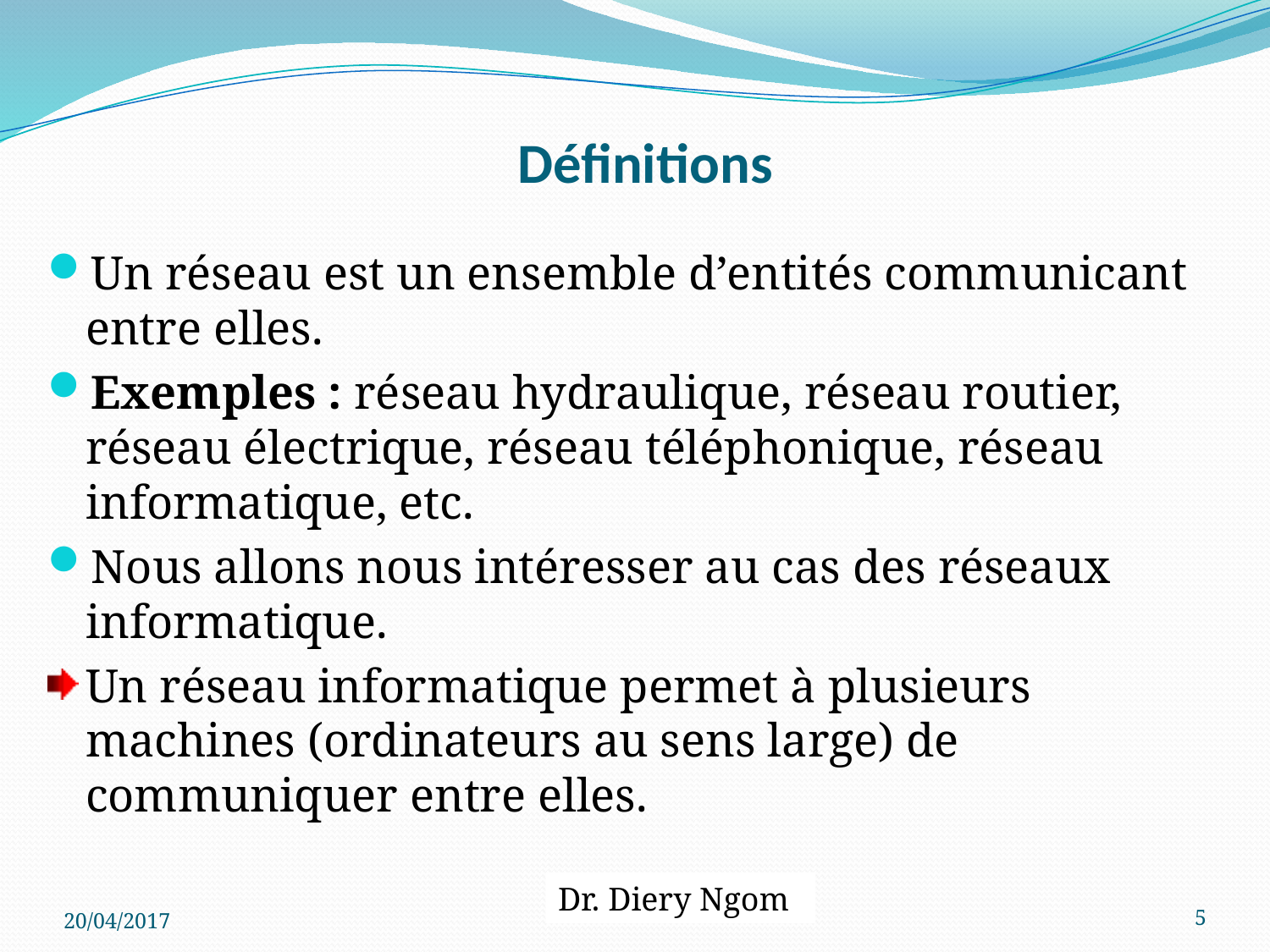

# Définitions
Un réseau est un ensemble d’entités communicant entre elles.
Exemples : réseau hydraulique, réseau routier, réseau électrique, réseau téléphonique, réseau informatique, etc.
Nous allons nous intéresser au cas des réseaux informatique.
Un réseau informatique permet à plusieurs machines (ordinateurs au sens large) de communiquer entre elles.

Dr. Diery Ngom
20/04/2017
5